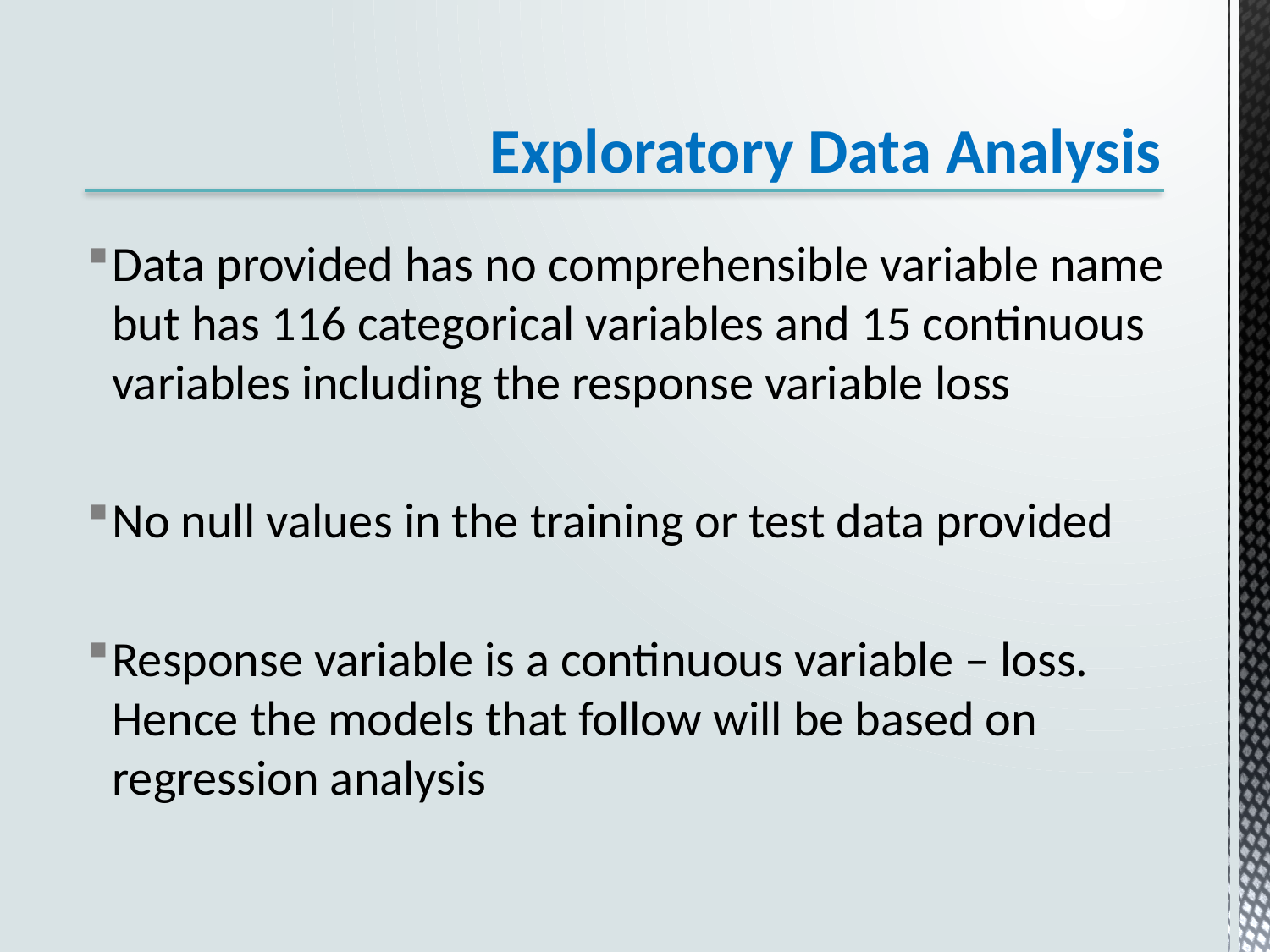

# Exploratory Data Analysis
Data provided has no comprehensible variable name but has 116 categorical variables and 15 continuous variables including the response variable loss

No null values in the training or test data provided

Response variable is a continuous variable – loss. Hence the models that follow will be based on regression analysis